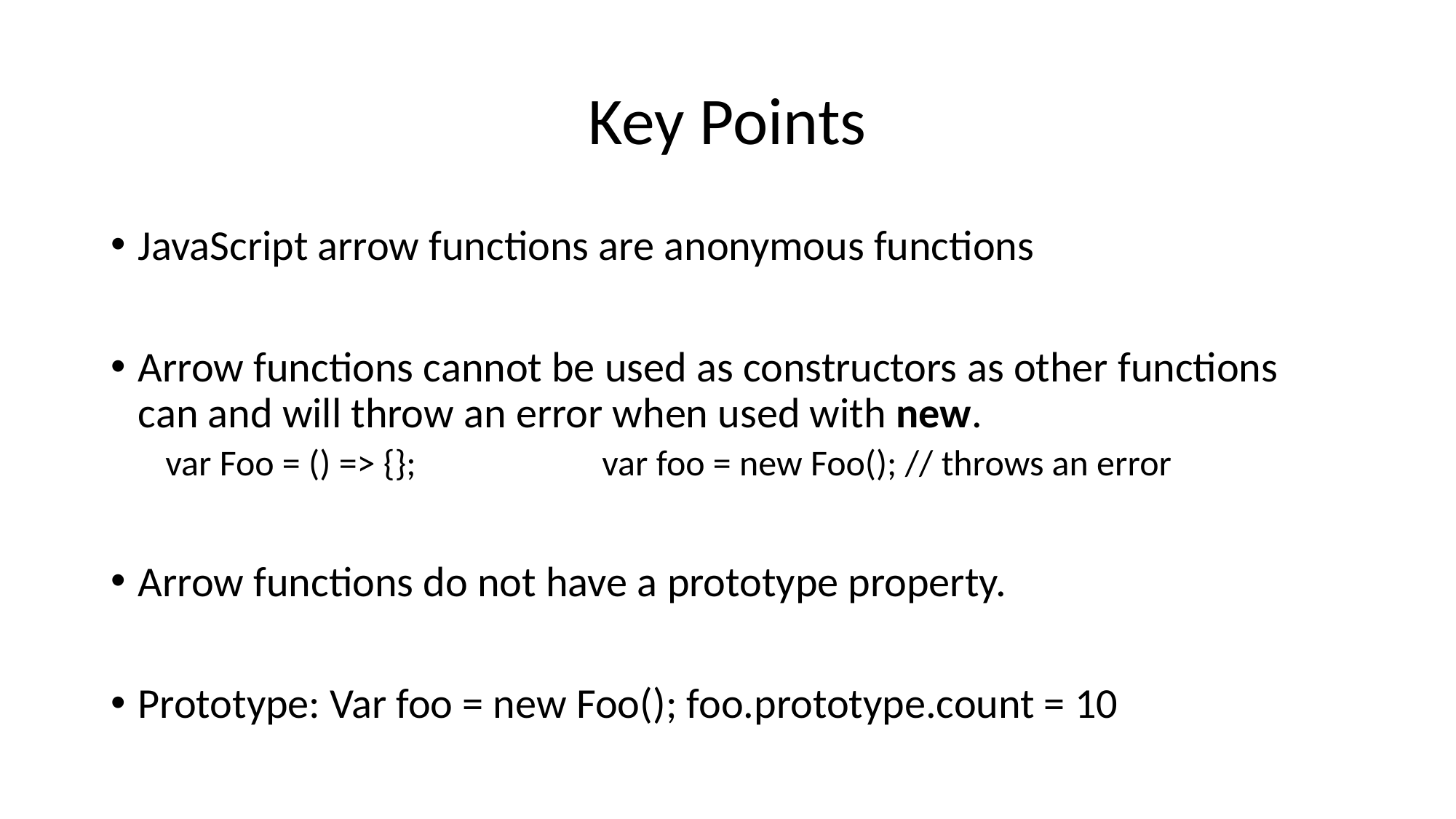

# Key Points
JavaScript arrow functions are anonymous functions

Arrow functions cannot be used as constructors as other functions can and will throw an error when used with new.
var Foo = () => {};		var foo = new Foo(); // throws an error

Arrow functions do not have a prototype property.

Prototype: Var foo = new Foo(); foo.prototype.count = 10